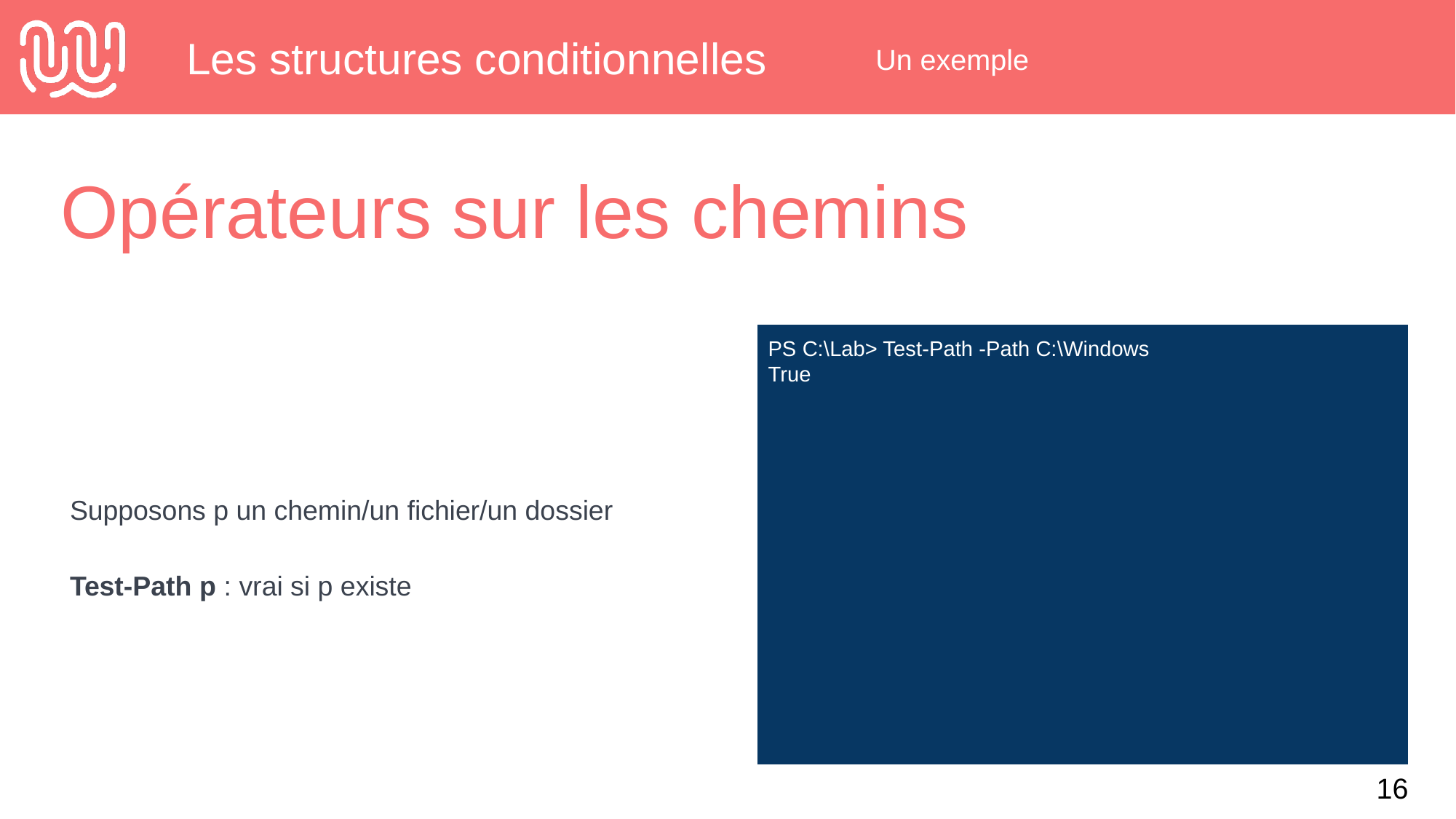

# Les structures conditionnelles
Un exemple
Opérateurs sur les chemins
PS C:\Lab> Test-Path -Path C:\Windows
True
Supposons p un chemin/un fichier/un dossier

Test-Path p : vrai si p existe
16